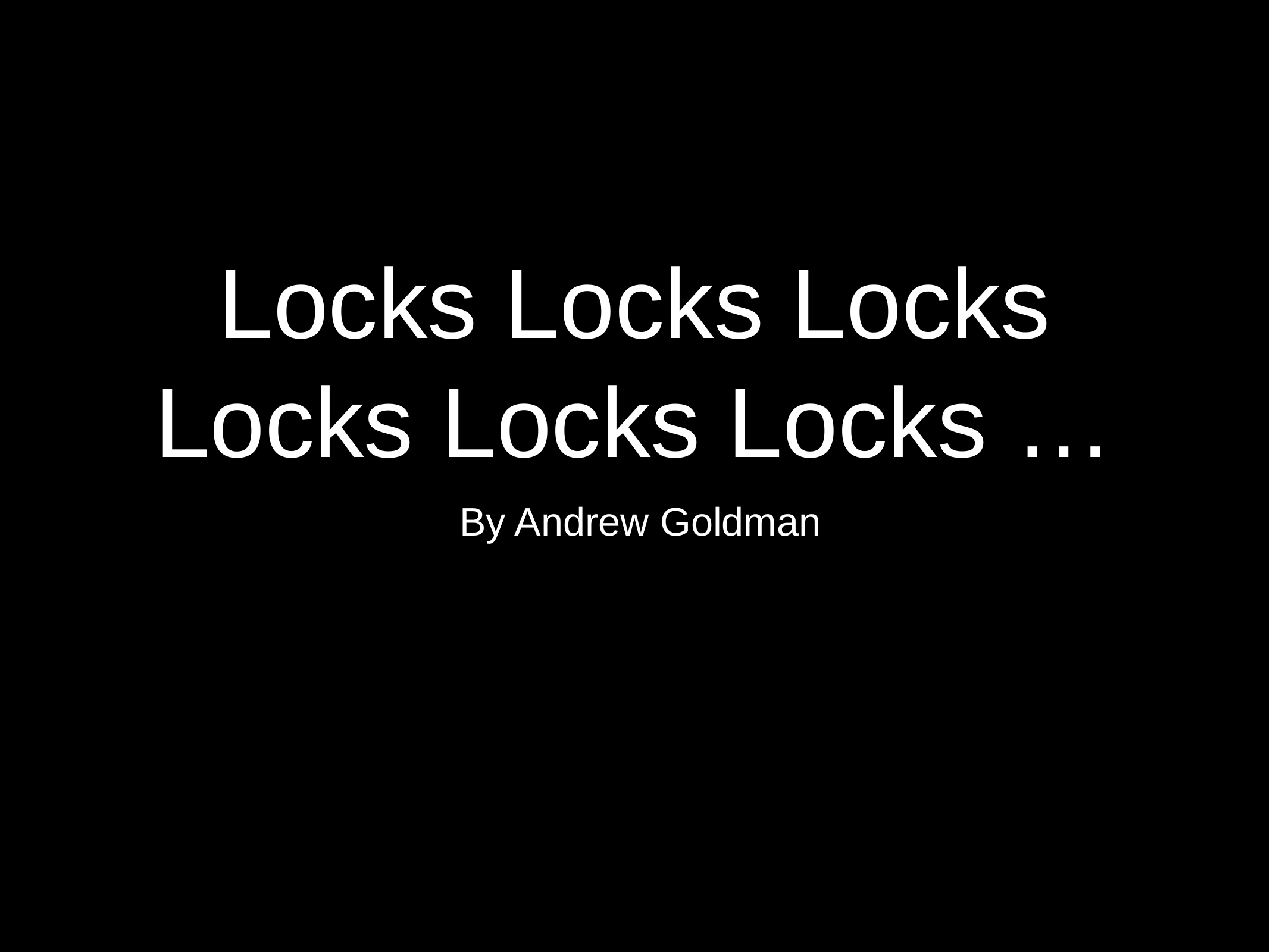

# Locks Locks Locks Locks Locks Locks …
 By Andrew Goldman